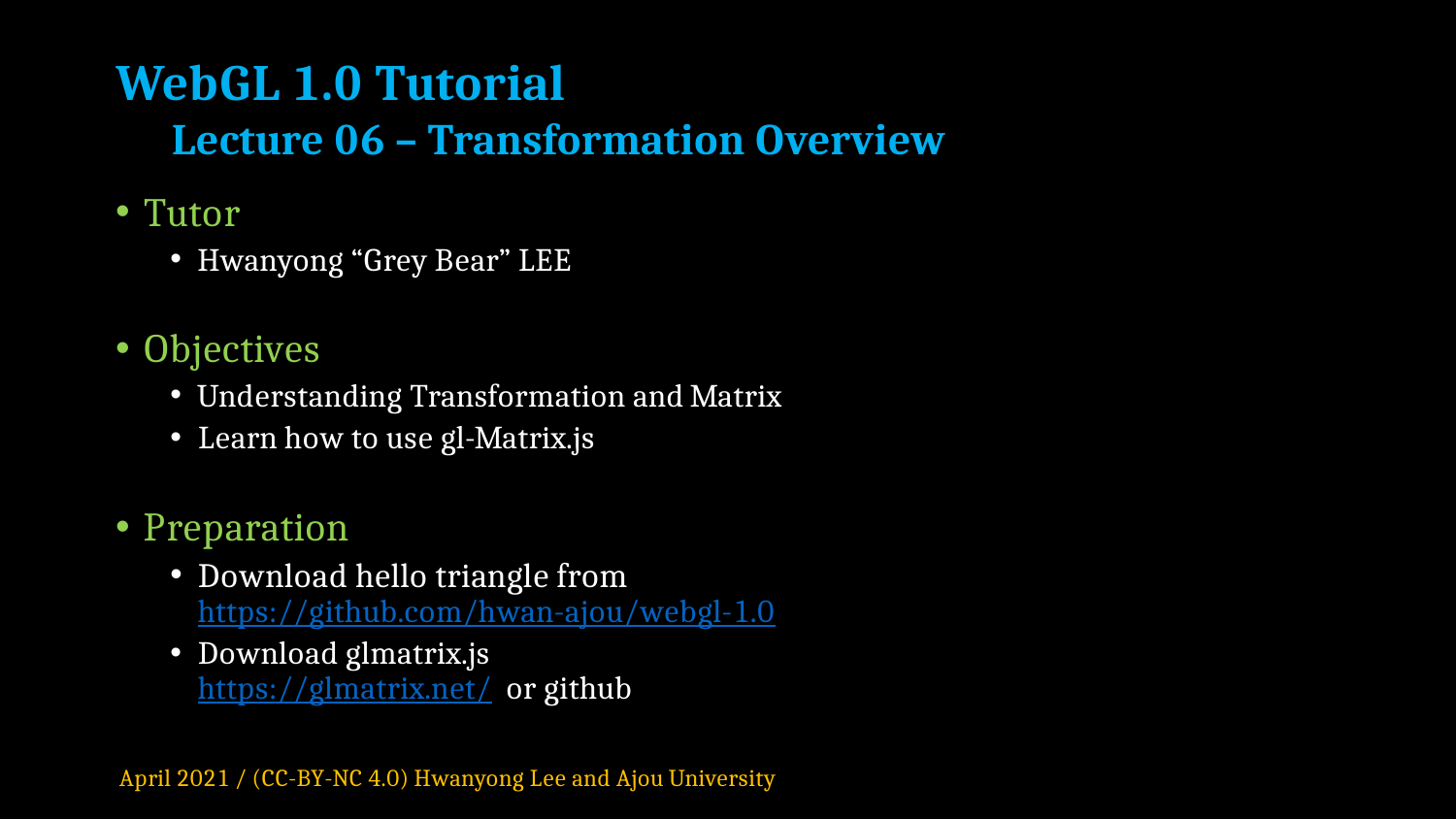

# WebGL 1.0 Tutorial Lecture 06 – Transformation Overview
Tutor
Hwanyong “Grey Bear” LEE
Objectives
Understanding Transformation and Matrix
Learn how to use gl-Matrix.js
Preparation
Download hello triangle from
https://github.com/hwan-ajou/webgl-1.0
Download glmatrix.js
https://glmatrix.net/  or github

April 2021 / (CC-BY-NC 4.0) Hwanyong Lee and Ajou University